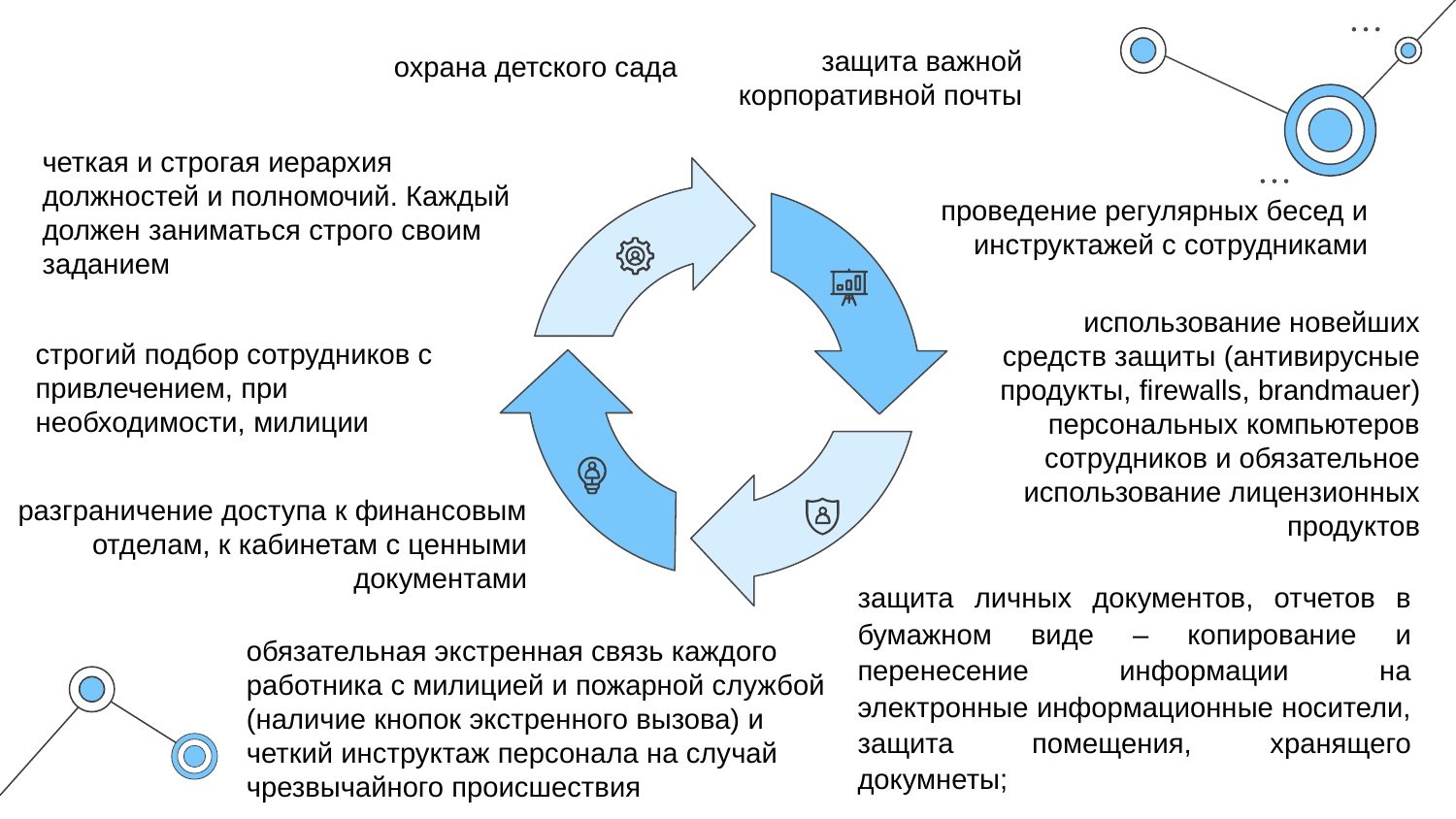

охрана детского сада
защита важной корпоративной почты

четкая и строгая иерархия должностей и полномочий. Каждый должен заниматься строго своим заданием
проведение регулярных бесед и инструктажей с сотрудниками

строгий подбор сотрудников с привлечением, при необходимости, милиции
использование новейших средств защиты (антивирусные продукты, firewalls, brandmauer) персональных компьютеров сотрудников и обязательное использование лицензионных продуктов

разграничение доступа к финансовым отделам, к кабинетам с ценными документами

защита личных документов, отчетов в бумажном виде – копирование и перенесение информации на электронные информационные носители, защита помещения, хранящего докумнеты;
обязательная экстренная связь каждого работника с милицией и пожарной службой (наличие кнопок экстренного вызова) и четкий инструктаж персонала на случай чрезвычайного происшествия